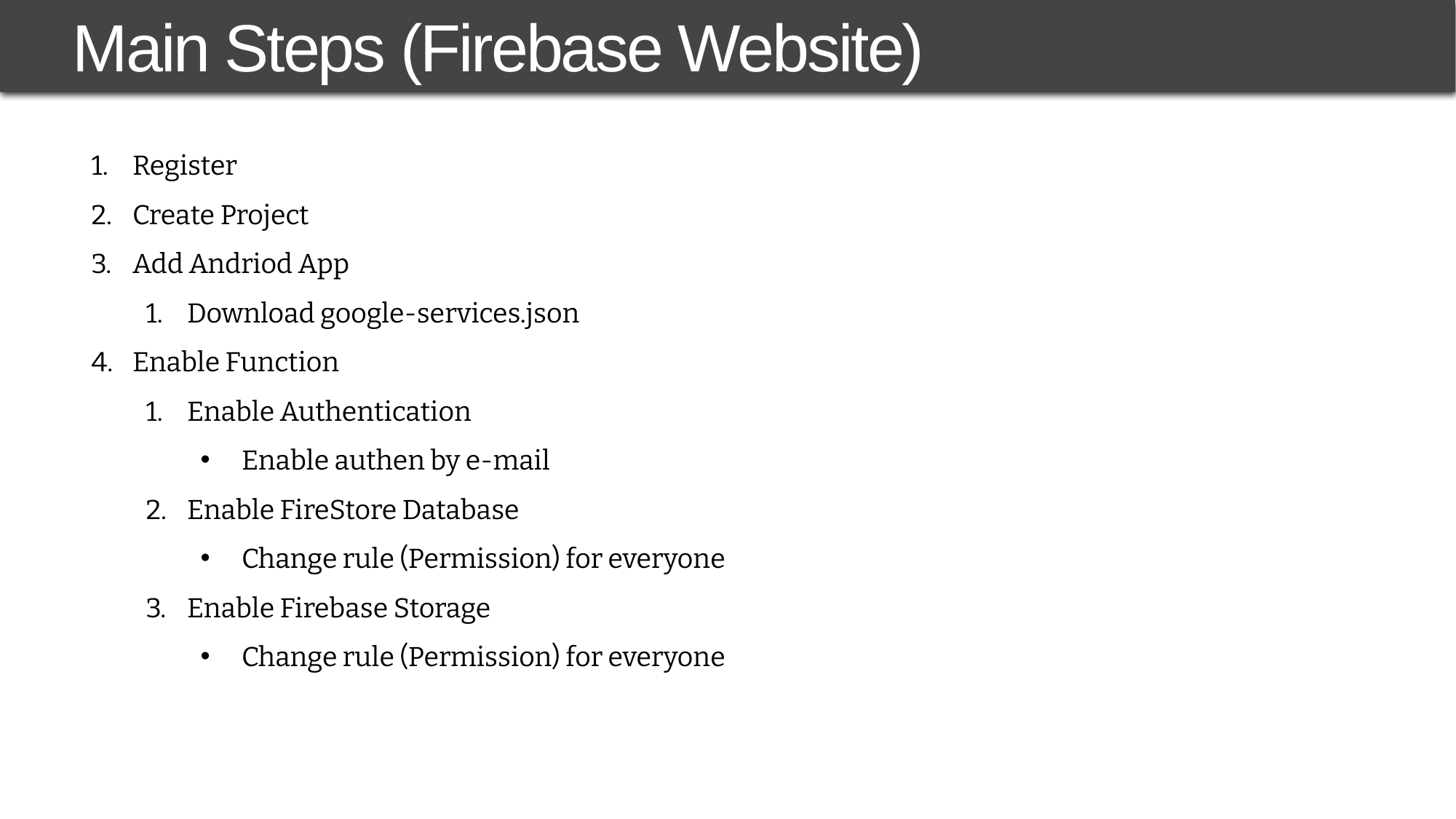

# Main Steps (Firebase Website)
Register
Create Project
Add Andriod App
Download google-services.json
Enable Function
Enable Authentication
Enable authen by e-mail
Enable FireStore Database
Change rule (Permission) for everyone
Enable Firebase Storage
Change rule (Permission) for everyone